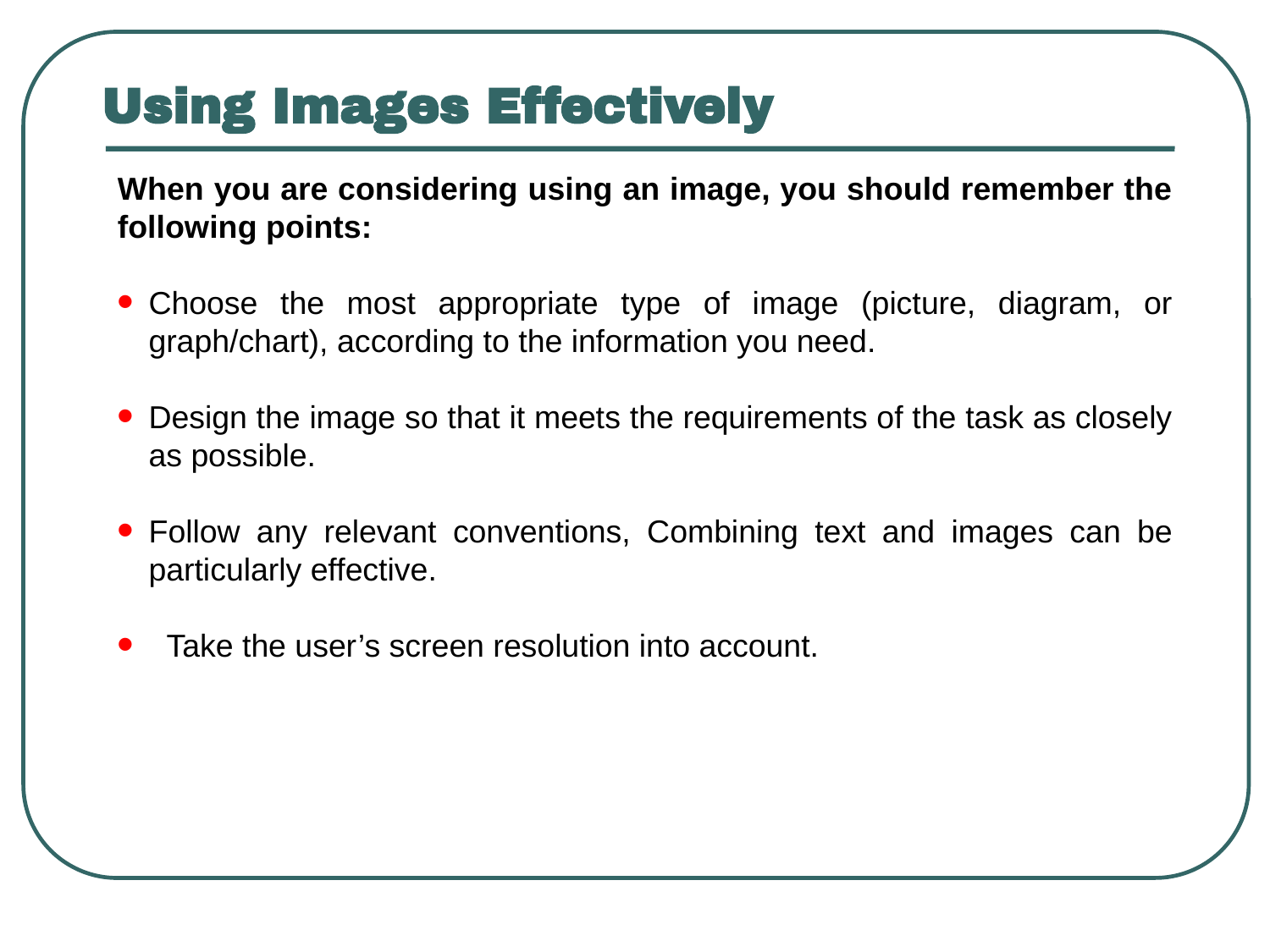

# Using Images Effectively
When you are considering using an image, you should remember the following points:

Choose the most appropriate type of image (picture, diagram, or graph/chart), according to the information you need.

Design the image so that it meets the requirements of the task as closely as possible.

Follow any relevant conventions, Combining text and images can be particularly effective.

  Take the user’s screen resolution into account.